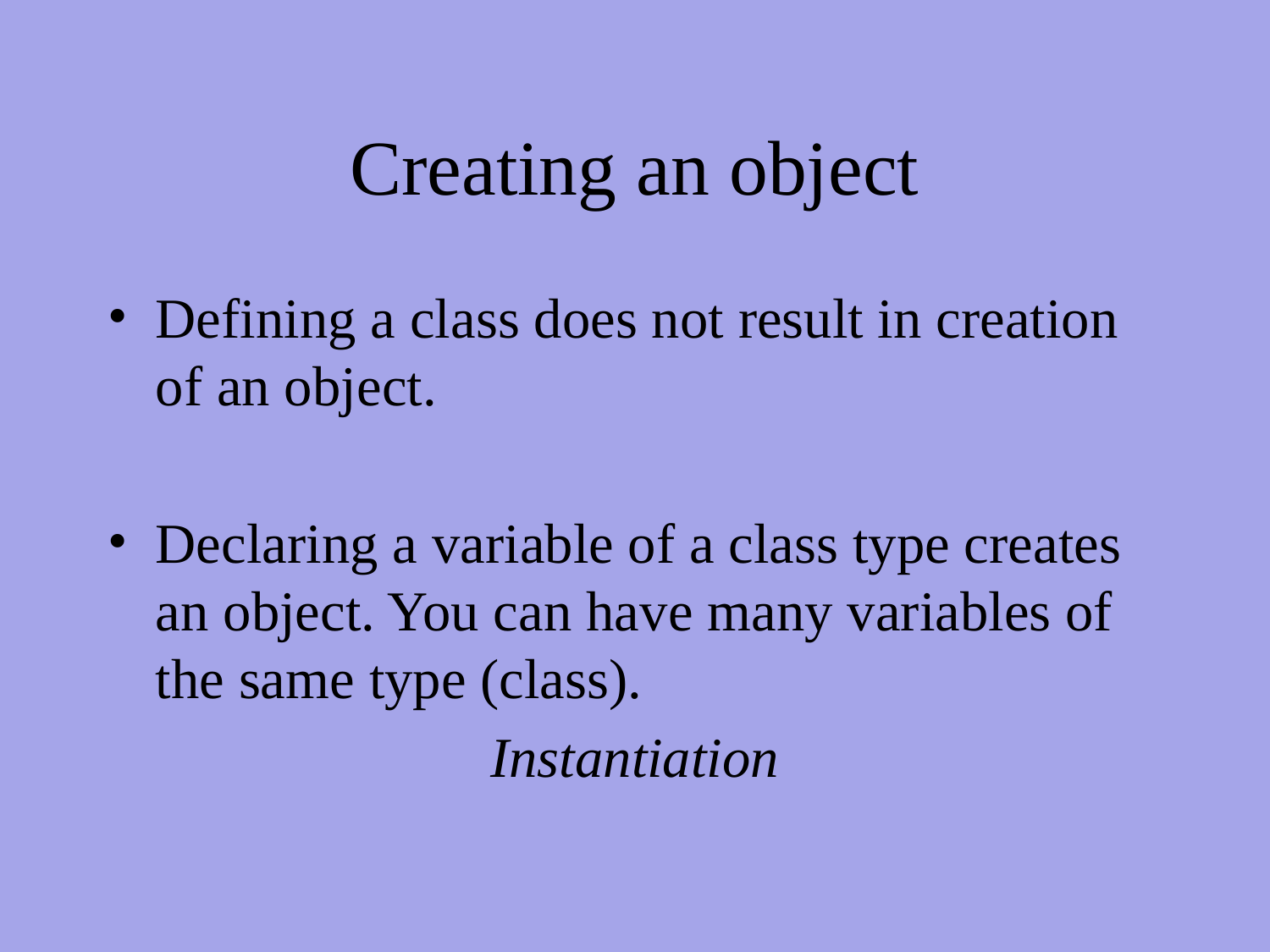

# Creating an object
Defining a class does not result in creation of an object.

Declaring a variable of a class type creates an object. You can have many variables of the same type (class).
Instantiation